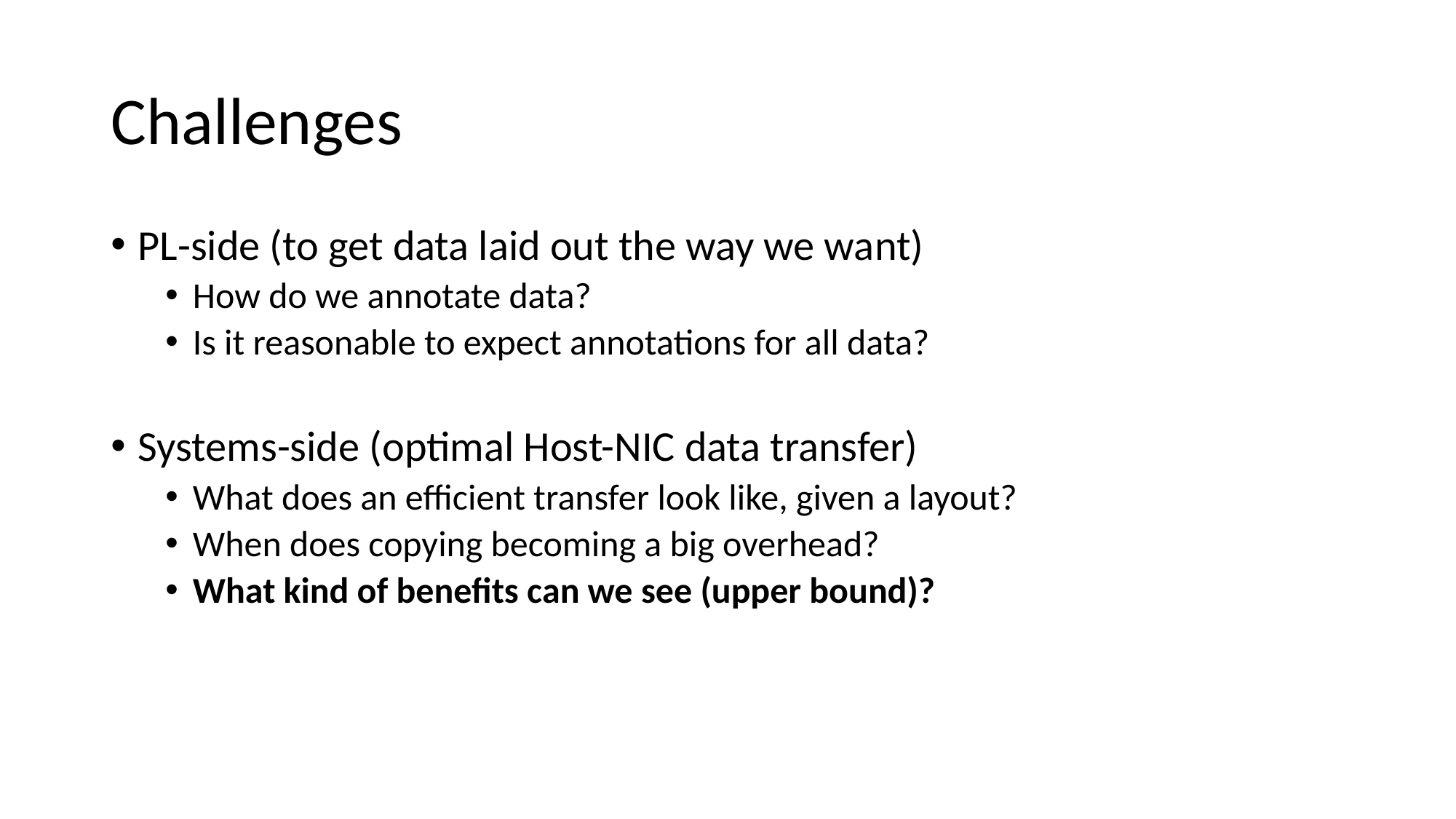

# Challenges
PL-side (to get data laid out the way we want)
How do we annotate data?
Is it reasonable to expect annotations for all data?

Systems-side (optimal Host-NIC data transfer)
What does an efficient transfer look like, given a layout?
When does copying becoming a big overhead?
What kind of benefits can we see (upper bound)?